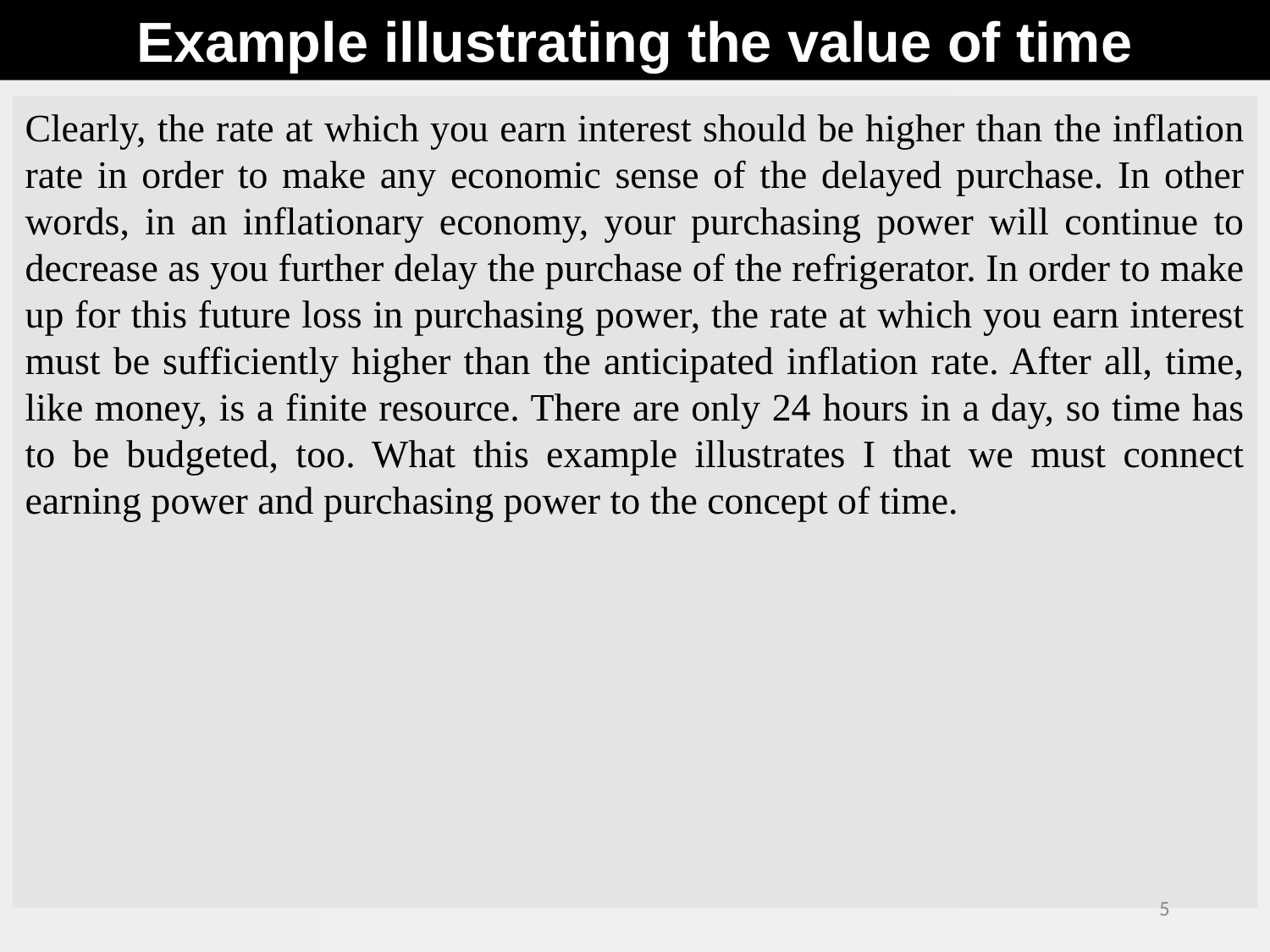

Example illustrating the value of time

Clearly, the rate at which you earn interest should be higher than the inflation rate in order to make any economic sense of the delayed purchase. In other words, in an inflationary economy, your purchasing power will continue to decrease as you further delay the purchase of the refrigerator. In order to make up for this future loss in purchasing power, the rate at which you earn interest must be sufficiently higher than the anticipated inflation rate. After all, time, like money, is a finite resource. There are only 24 hours in a day, so time has to be budgeted, too. What this example illustrates I that we must connect earning power and purchasing power to the concept of time.
5